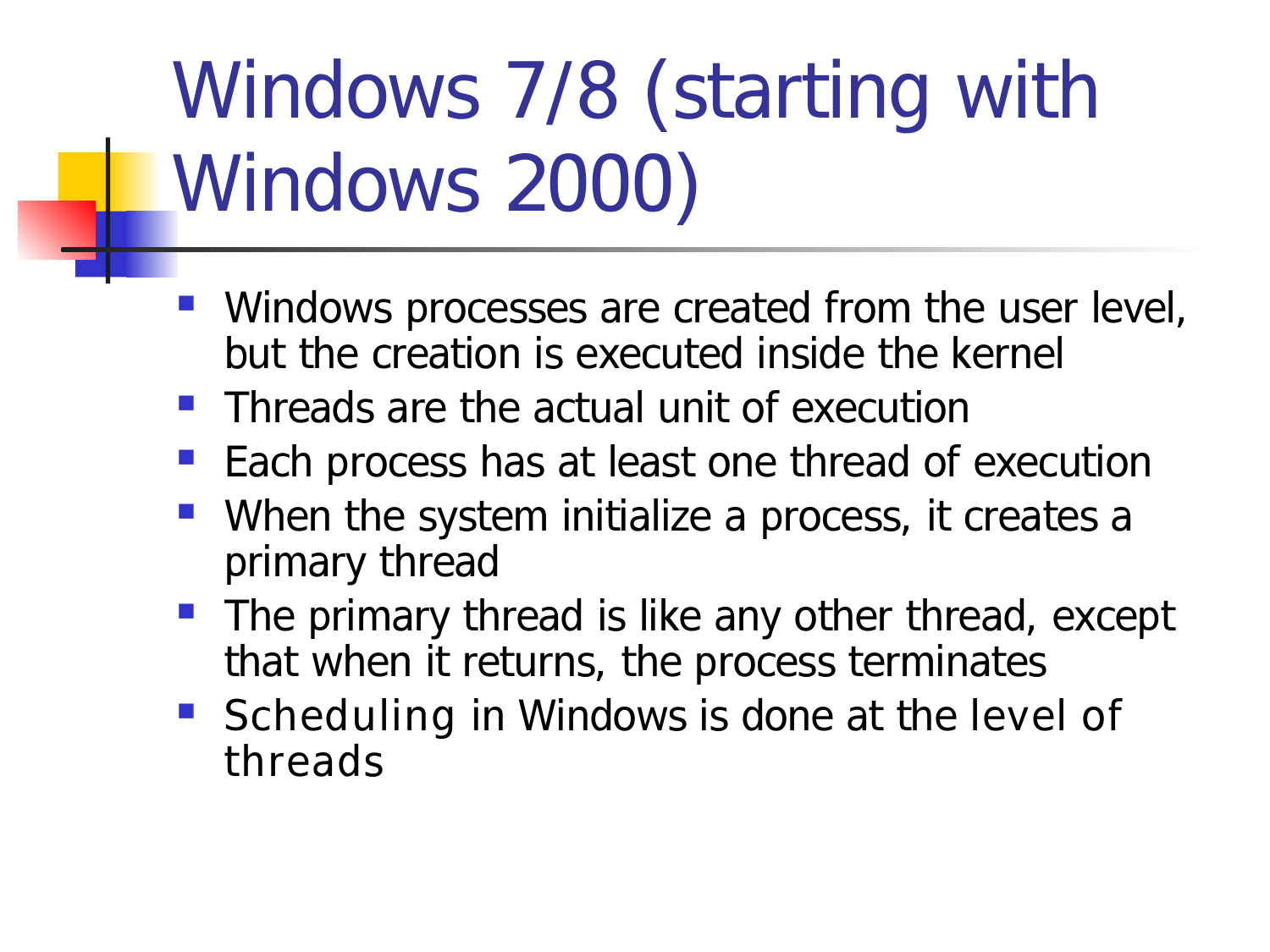

# Windows 7/8 (starting with Windows 2000)
Windows processes are created from the user level, but the creation is executed inside the kernel
Threads are the actual unit of execution
Each process has at least one thread of execution
When the system initialize a process, it creates a primary thread
The primary thread is like any other thread, except that when it returns, the process terminates
Scheduling in Windows is done at the level of threads